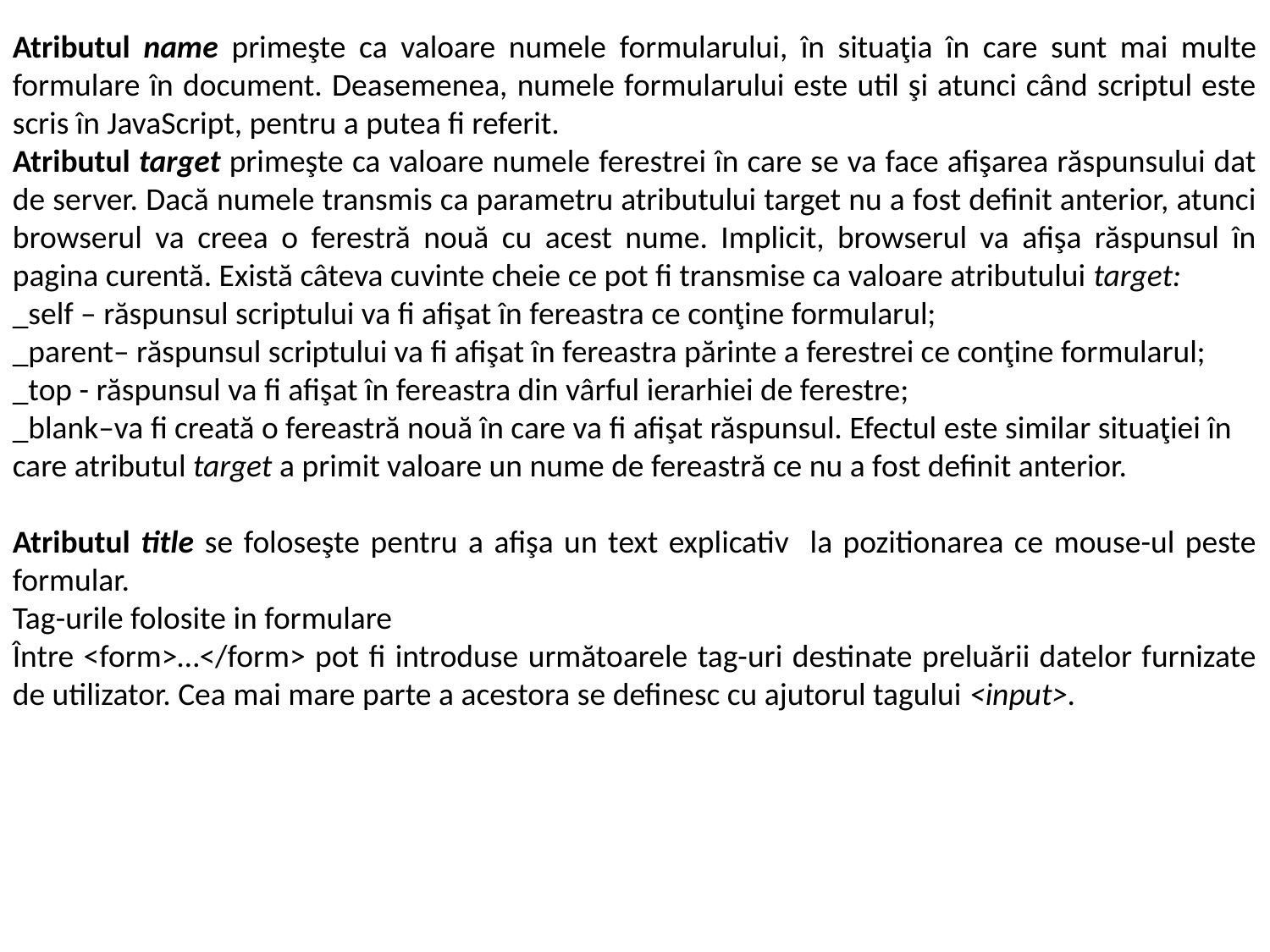

Atributul name primeşte ca valoare numele formularului, în situaţia în care sunt mai multe formulare în document. Deasemenea, numele formularului este util şi atunci când scriptul este scris în JavaScript, pentru a putea fi referit.
Atributul target primeşte ca valoare numele ferestrei în care se va face afişarea răspunsului dat de server. Dacă numele transmis ca parametru atributului target nu a fost definit anterior, atunci browserul va creea o ferestră nouă cu acest nume. Implicit, browserul va afişa răspunsul în pagina curentă. Există câteva cuvinte cheie ce pot fi transmise ca valoare atributului target:
_self – răspunsul scriptului va fi afişat în fereastra ce conţine formularul;
_parent– răspunsul scriptului va fi afişat în fereastra părinte a ferestrei ce conţine formularul;
_top - răspunsul va fi afişat în fereastra din vârful ierarhiei de ferestre;
_blank–va fi creată o fereastră nouă în care va fi afişat răspunsul. Efectul este similar situaţiei în care atributul target a primit valoare un nume de fereastră ce nu a fost definit anterior.

Atributul title se foloseşte pentru a afişa un text explicativ  la pozitionarea ce mouse-ul peste formular.
Tag-urile folosite in formulare
Între <form>…</form> pot fi introduse următoarele tag-uri destinate preluării datelor furnizate de utilizator. Cea mai mare parte a acestora se definesc cu ajutorul tagului <input>.